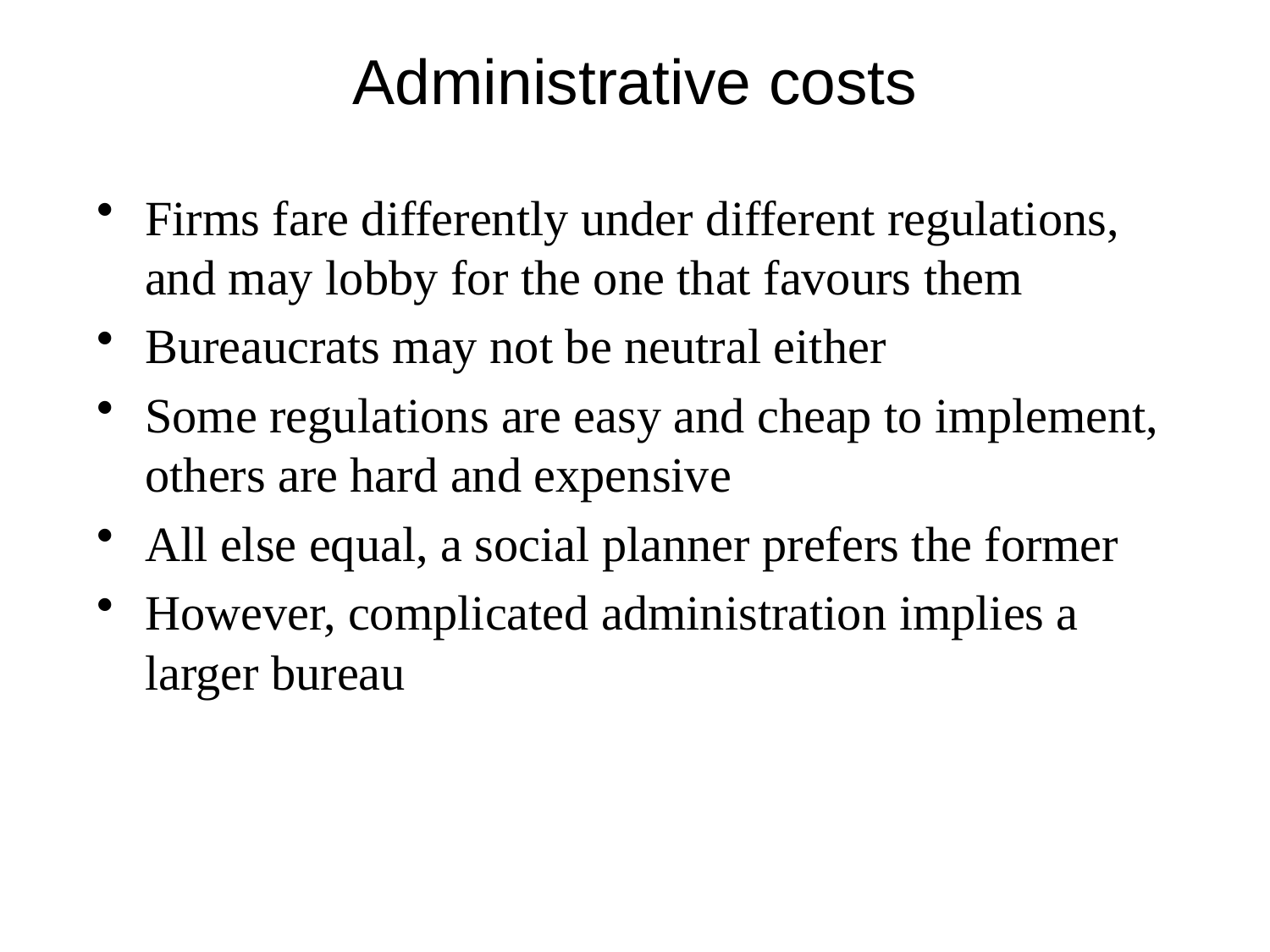

# Administrative costs
Firms fare differently under different regulations, and may lobby for the one that favours them
Bureaucrats may not be neutral either
Some regulations are easy and cheap to implement, others are hard and expensive
All else equal, a social planner prefers the former
However, complicated administration implies a larger bureau